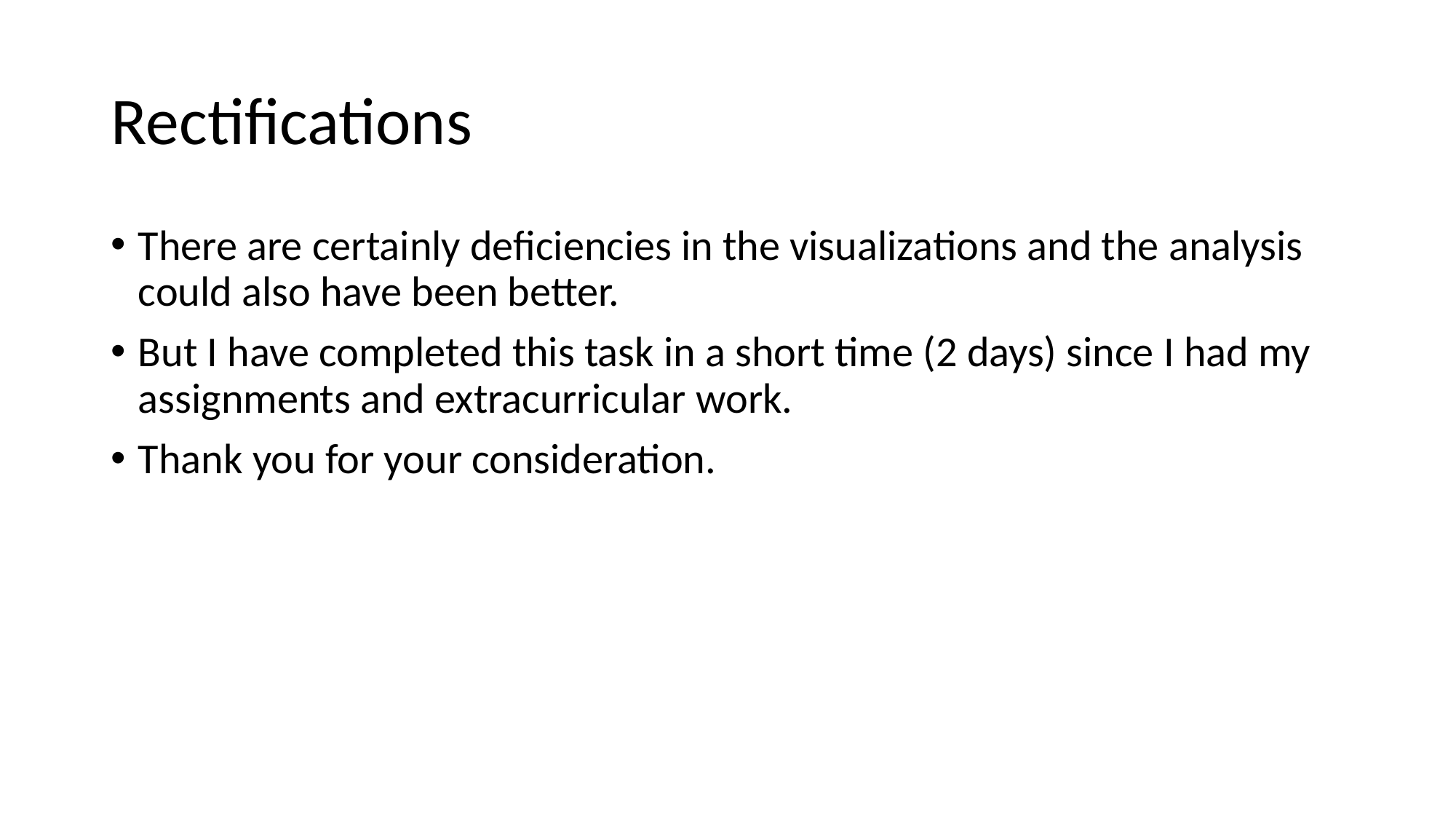

# Rectifications
There are certainly deficiencies in the visualizations and the analysis could also have been better.
But I have completed this task in a short time (2 days) since I had my assignments and extracurricular work.
Thank you for your consideration.